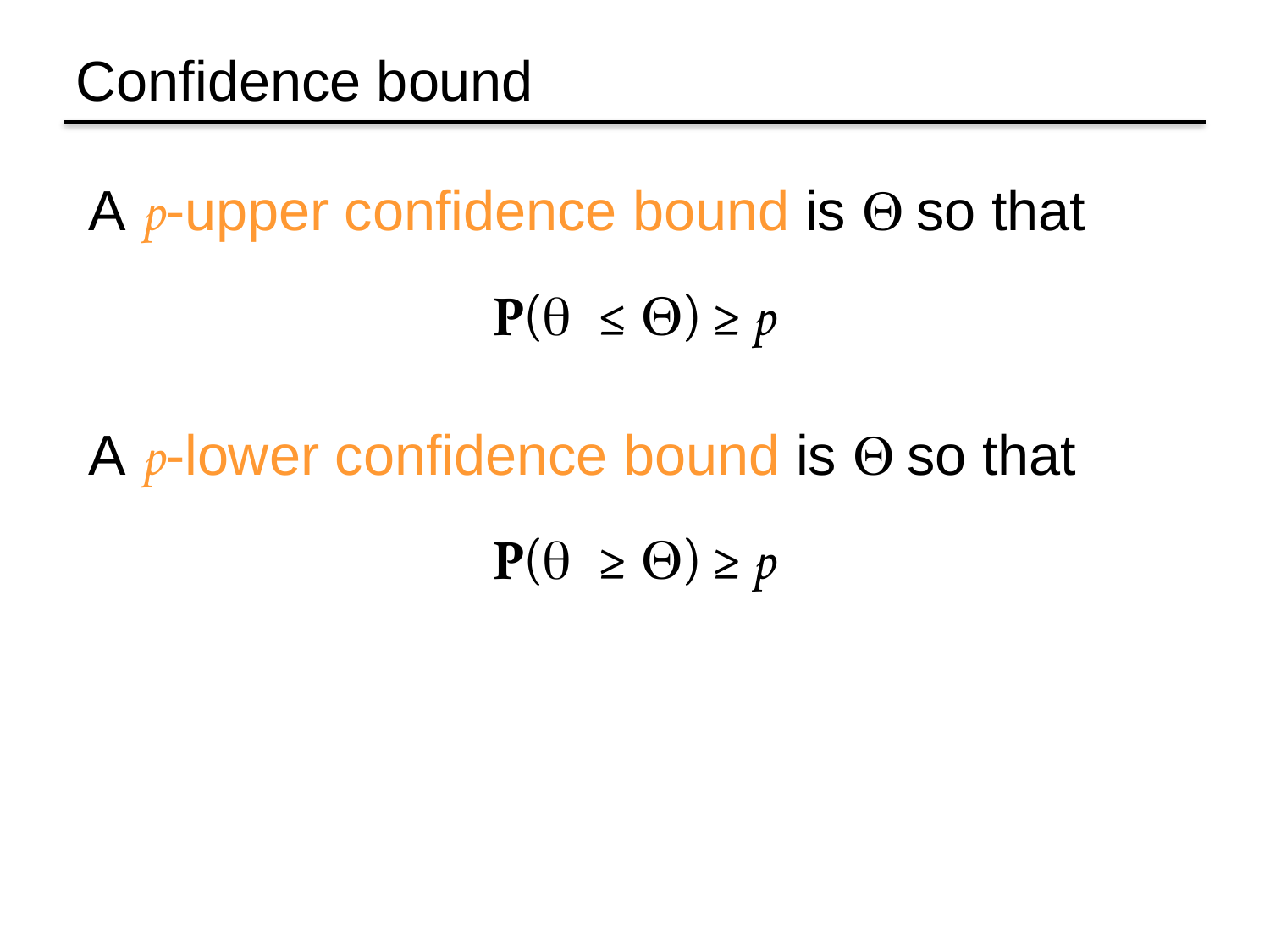

# Confidence bound
A p-upper confidence bound is Θ so that
P(θ ≤ Θ) ≥ p
A p-lower confidence bound is Θ so that
P(θ ≥ Θ) ≥ p